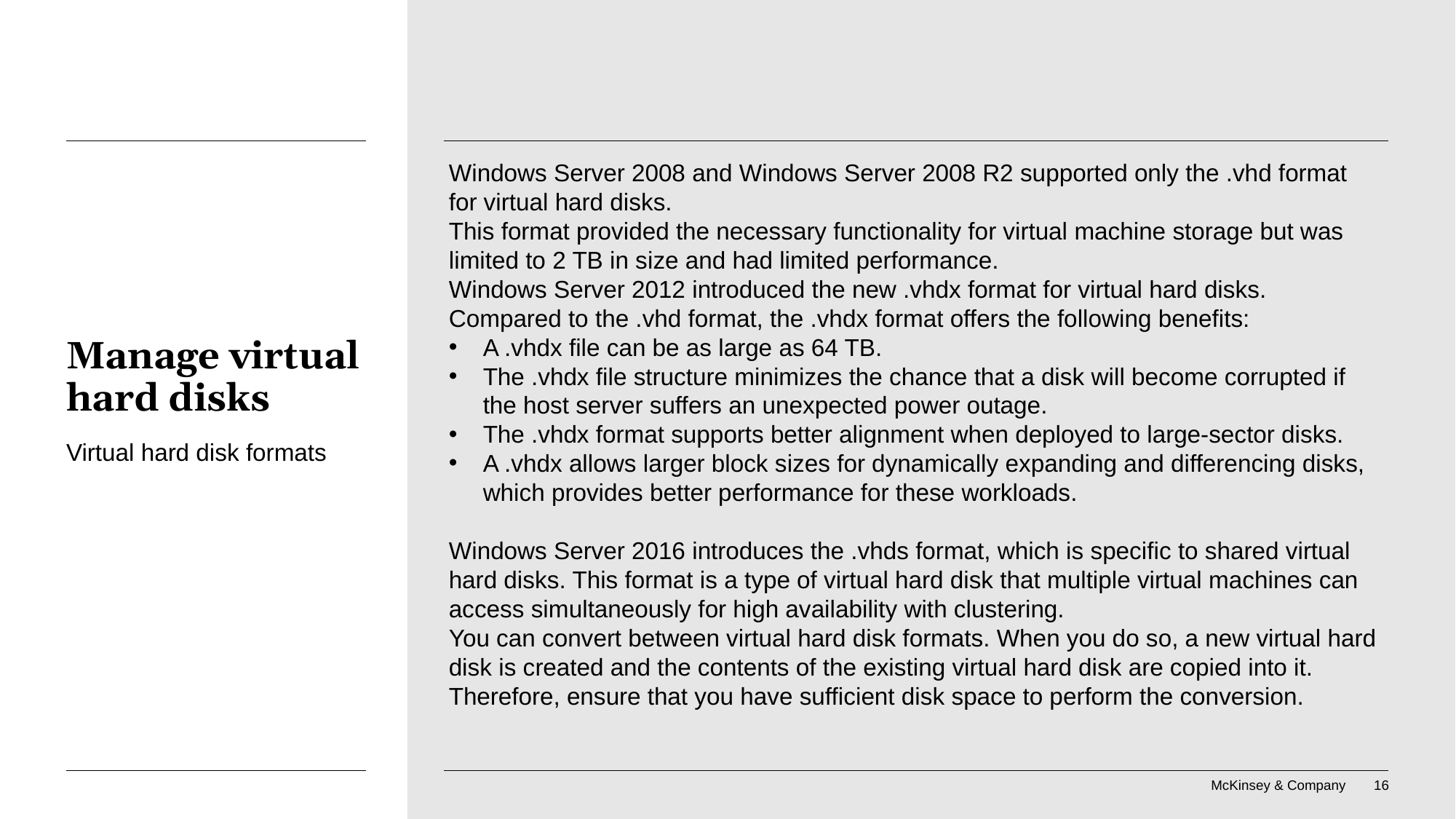

Windows Server 2008 and Windows Server 2008 R2 supported only the .vhd format for virtual hard disks.
This format provided the necessary functionality for virtual machine storage but was limited to 2 TB in size and had limited performance.
Windows Server 2012 introduced the new .vhdx format for virtual hard disks. Compared to the .vhd format, the .vhdx format offers the following benefits:
A .vhdx file can be as large as 64 TB.
The .vhdx file structure minimizes the chance that a disk will become corrupted if the host server suffers an unexpected power outage.
The .vhdx format supports better alignment when deployed to large-sector disks.
A .vhdx allows larger block sizes for dynamically expanding and differencing disks, which provides better performance for these workloads.

Windows Server 2016 introduces the .vhds format, which is specific to shared virtual hard disks. This format is a type of virtual hard disk that multiple virtual machines can access simultaneously for high availability with clustering.
You can convert between virtual hard disk formats. When you do so, a new virtual hard disk is created and the contents of the existing virtual hard disk are copied into it. Therefore, ensure that you have sufficient disk space to perform the conversion.
# Manage virtual hard disks
Virtual hard disk formats